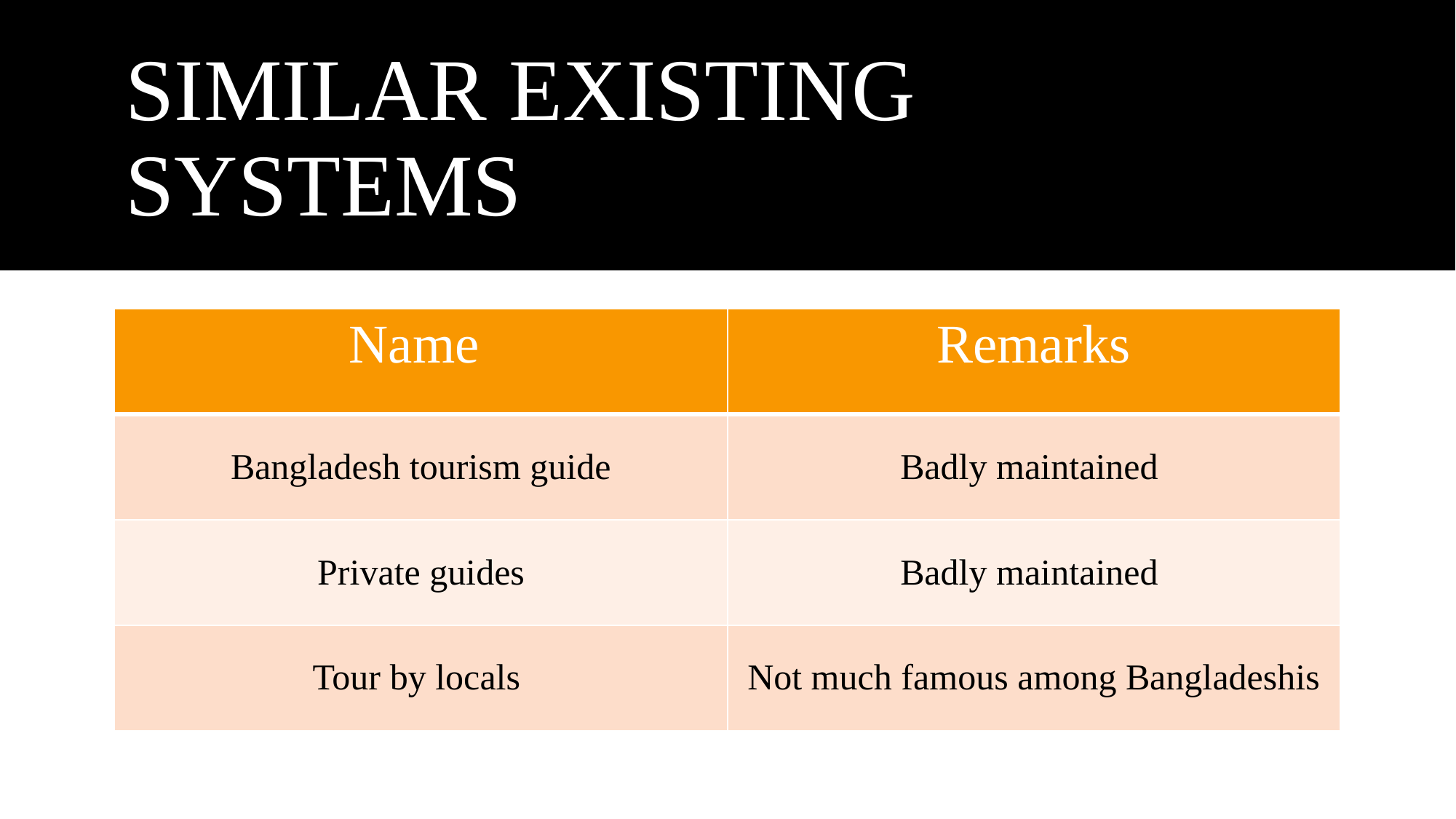

# SIMILAR EXISTING SYSTEMS
| Name | Remarks |
| --- | --- |
| Bangladesh tourism guide | Badly maintained |
| Private guides | Badly maintained |
| Tour by locals | Not much famous among Bangladeshis |